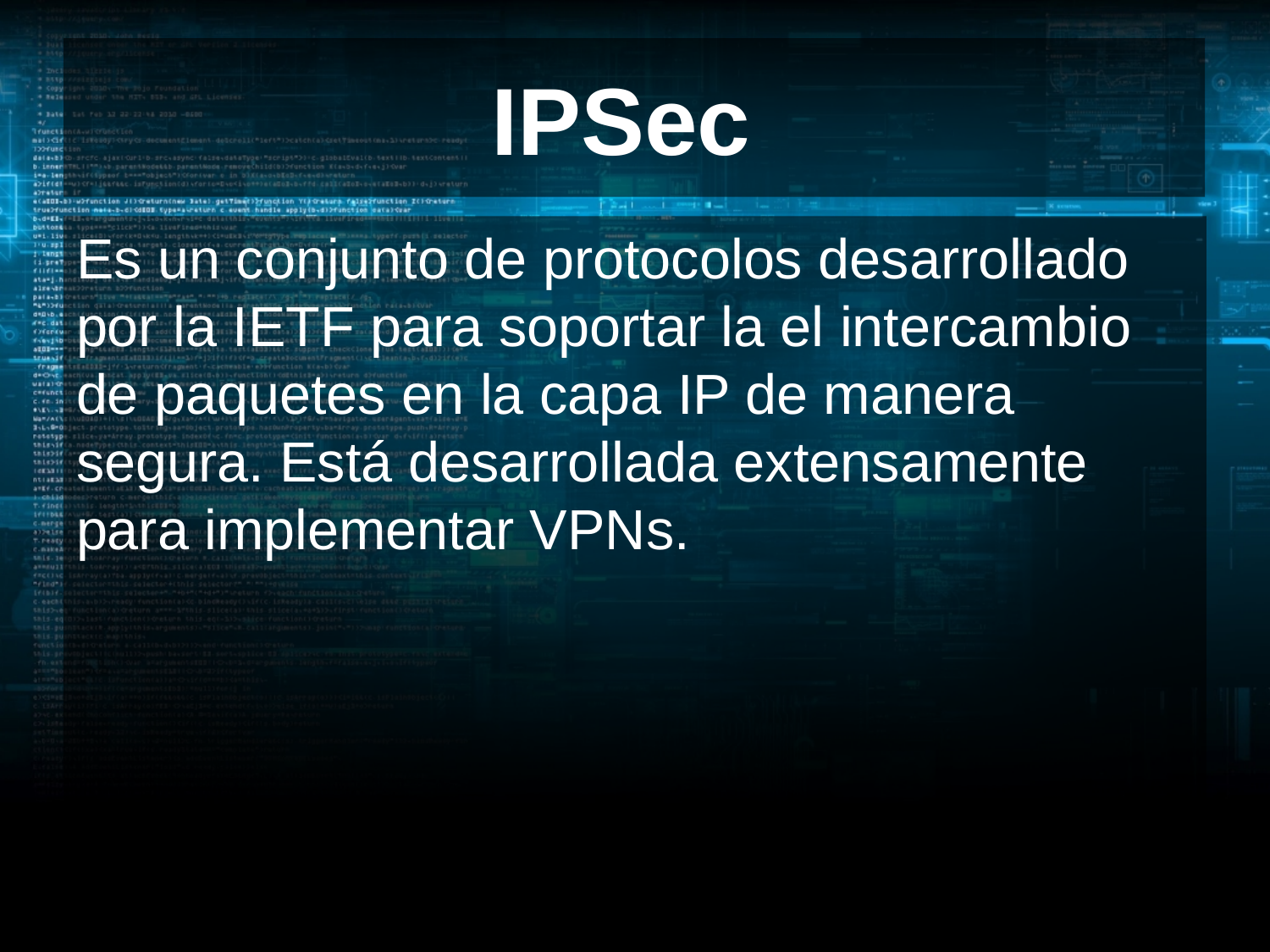

# IPSec
Es un conjunto de protocolos desarrollado por la IETF para soportar la el intercambio de paquetes en la capa IP de manera segura. Está desarrollada extensamente para implementar VPNs.